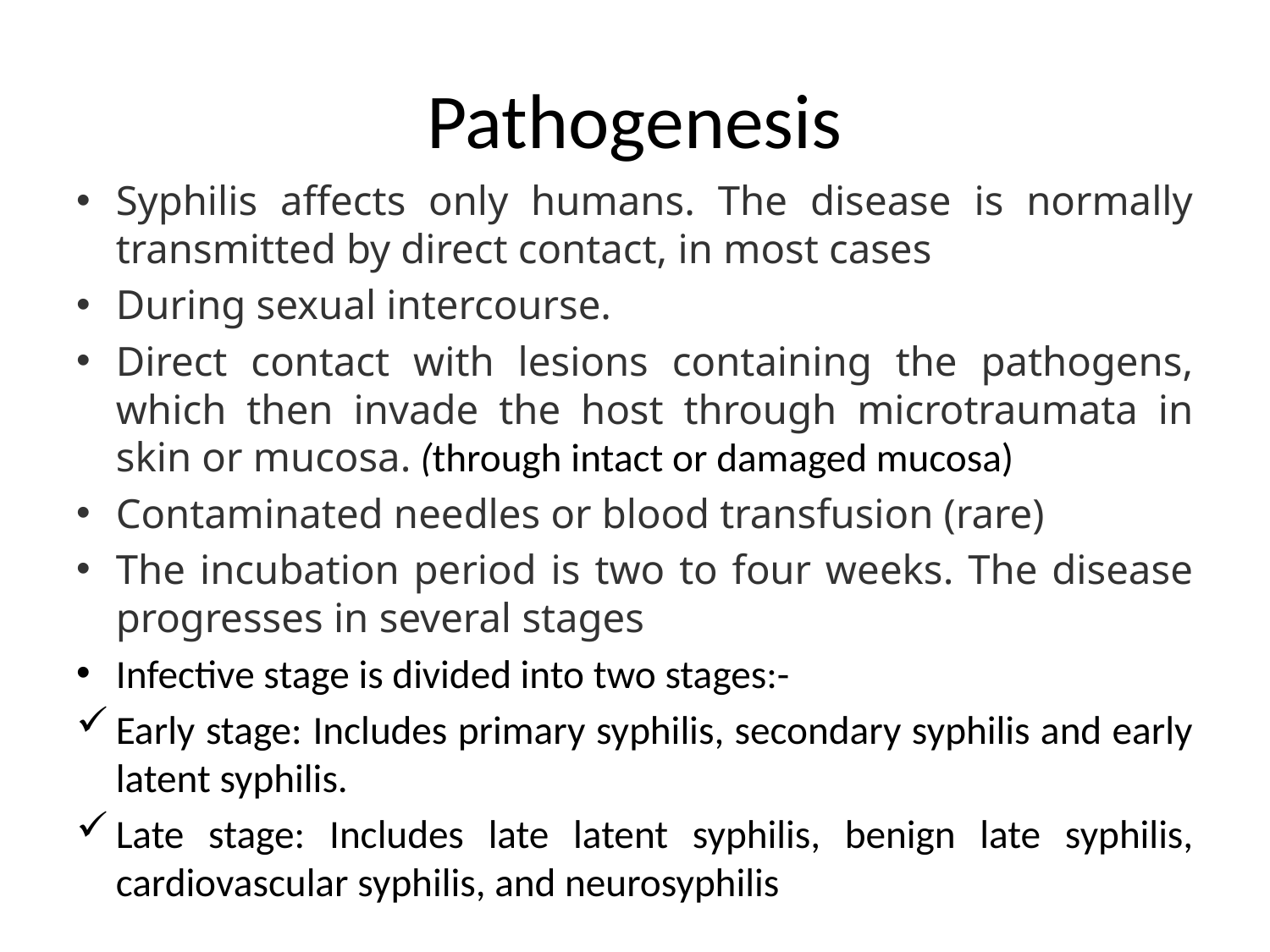

# Pathogenesis
Syphilis affects only humans. The disease is normally transmitted by direct contact, in most cases
During sexual intercourse.
Direct contact with lesions containing the pathogens, which then invade the host through microtraumata in skin or mucosa. (through intact or damaged mucosa)
Contaminated needles or blood transfusion (rare)
The incubation period is two to four weeks. The disease progresses in several stages
Infective stage is divided into two stages:-
Early stage: Includes primary syphilis, secondary syphilis and early latent syphilis.
Late stage: Includes late latent syphilis, benign late syphilis, cardiovascular syphilis, and neurosyphilis